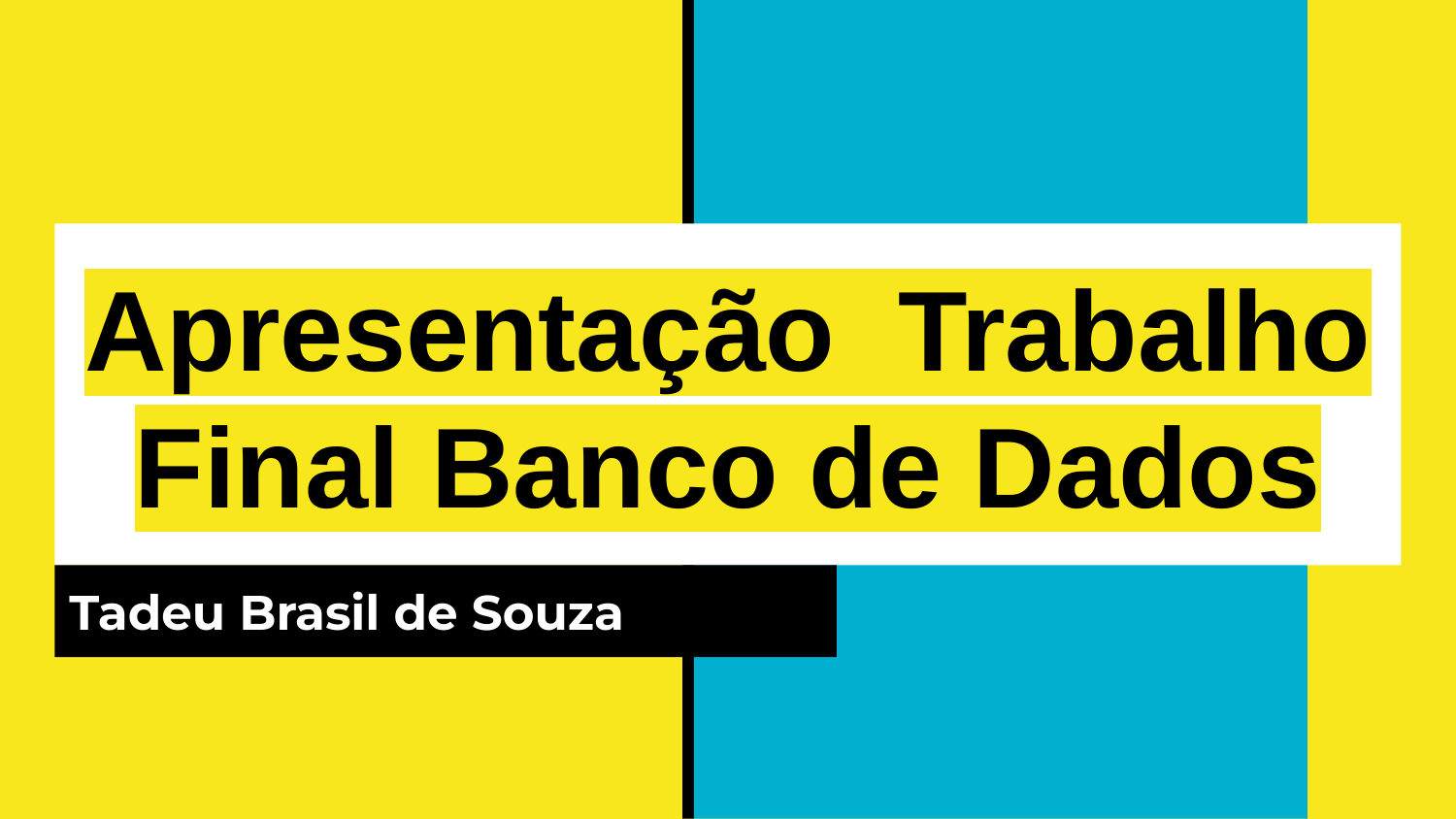

# Apresentação  Trabalho Final Banco de Dados
Tadeu Brasil de Souza